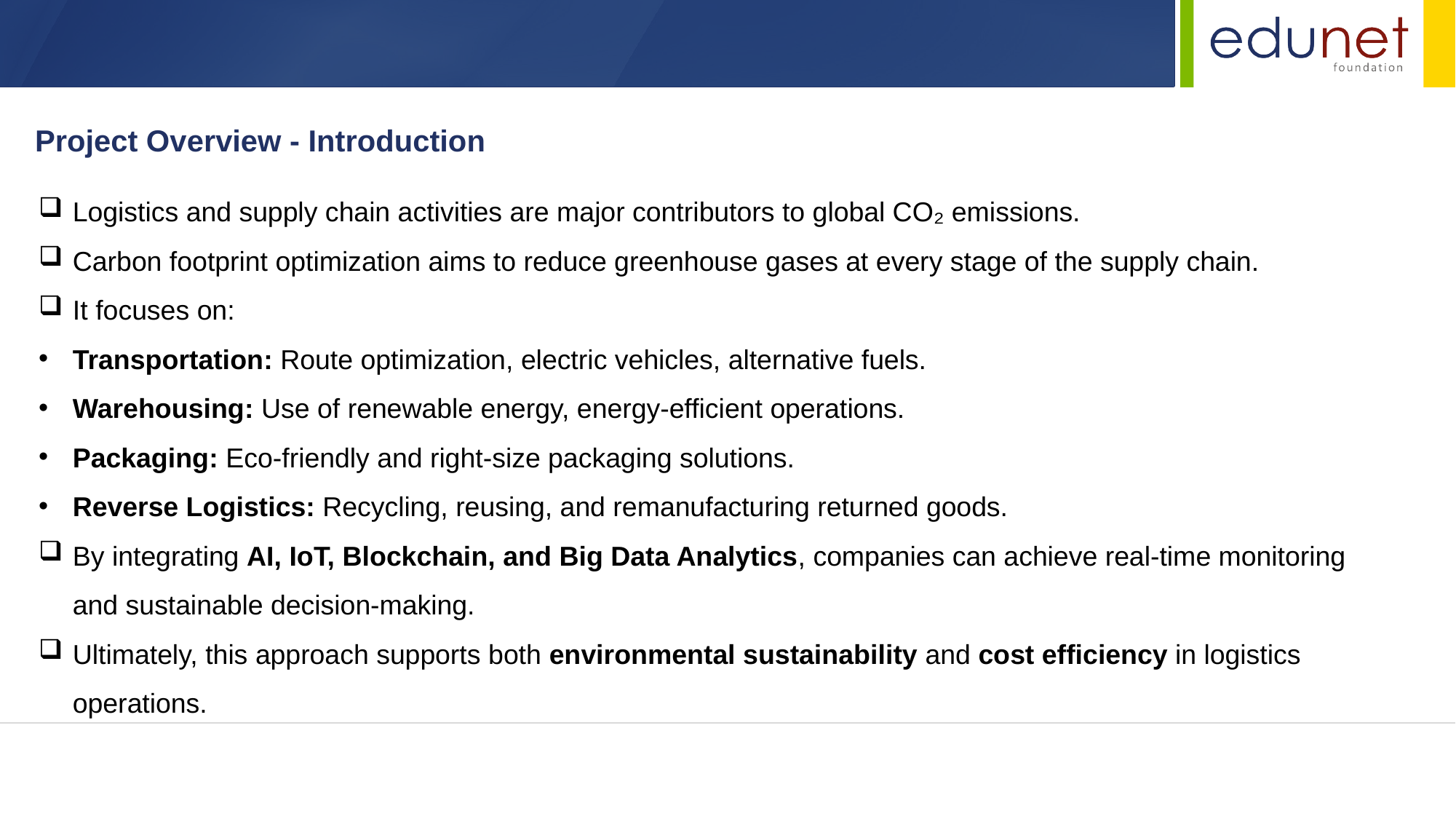

Project Overview - Introduction

Logistics and supply chain activities are major contributors to global CO₂ emissions.
Carbon footprint optimization aims to reduce greenhouse gases at every stage of the supply chain.
It focuses on:
Transportation: Route optimization, electric vehicles, alternative fuels.
Warehousing: Use of renewable energy, energy-efficient operations.
Packaging: Eco-friendly and right-size packaging solutions.
Reverse Logistics: Recycling, reusing, and remanufacturing returned goods.
By integrating AI, IoT, Blockchain, and Big Data Analytics, companies can achieve real-time monitoring and sustainable decision-making.
Ultimately, this approach supports both environmental sustainability and cost efficiency in logistics operations.